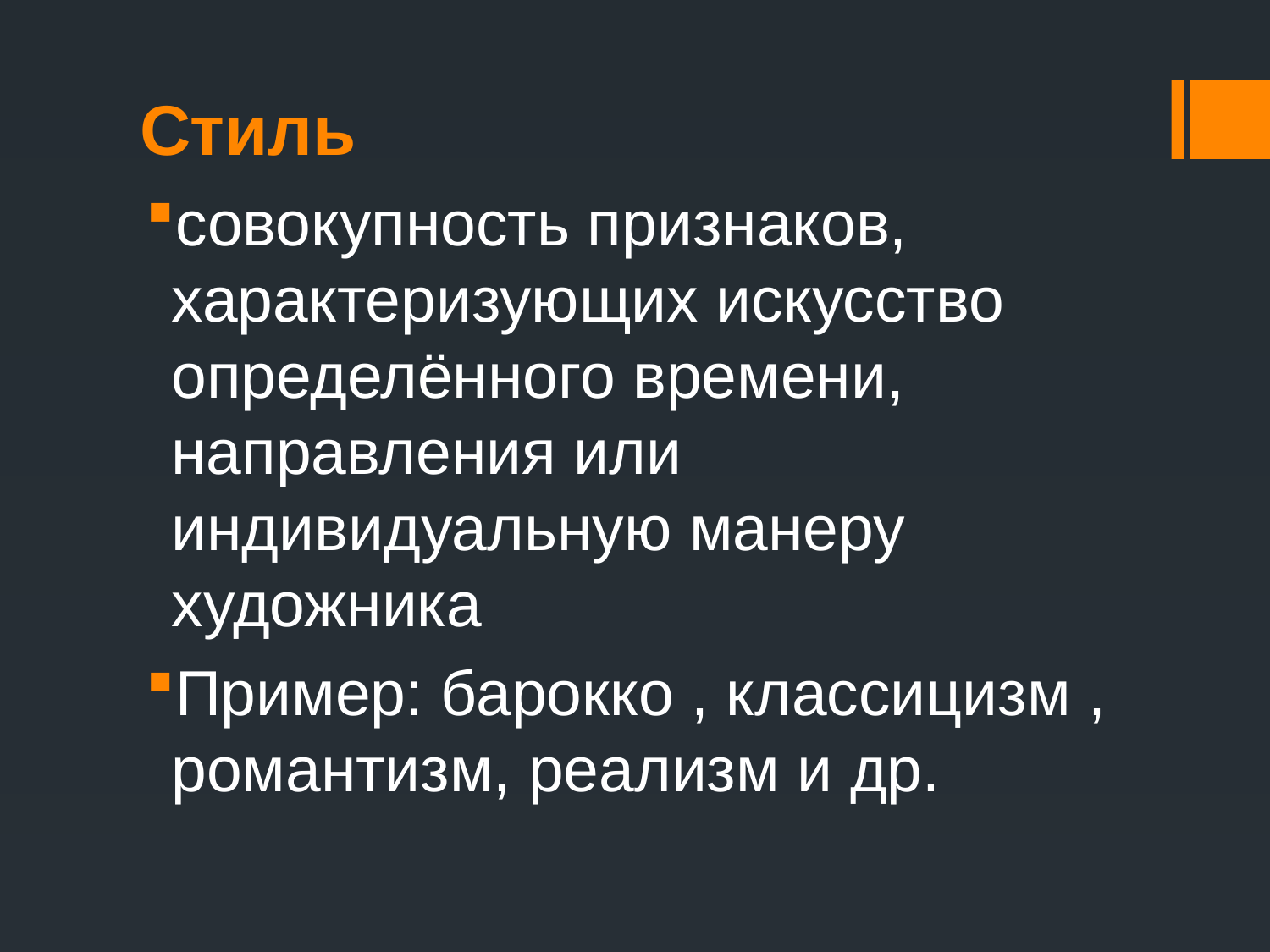

# Стиль
совокупность признаков, характеризующих искусство определённого времени, направления или индивидуальную манеру художника
Пример: барокко , классицизм , романтизм, реализм и др.